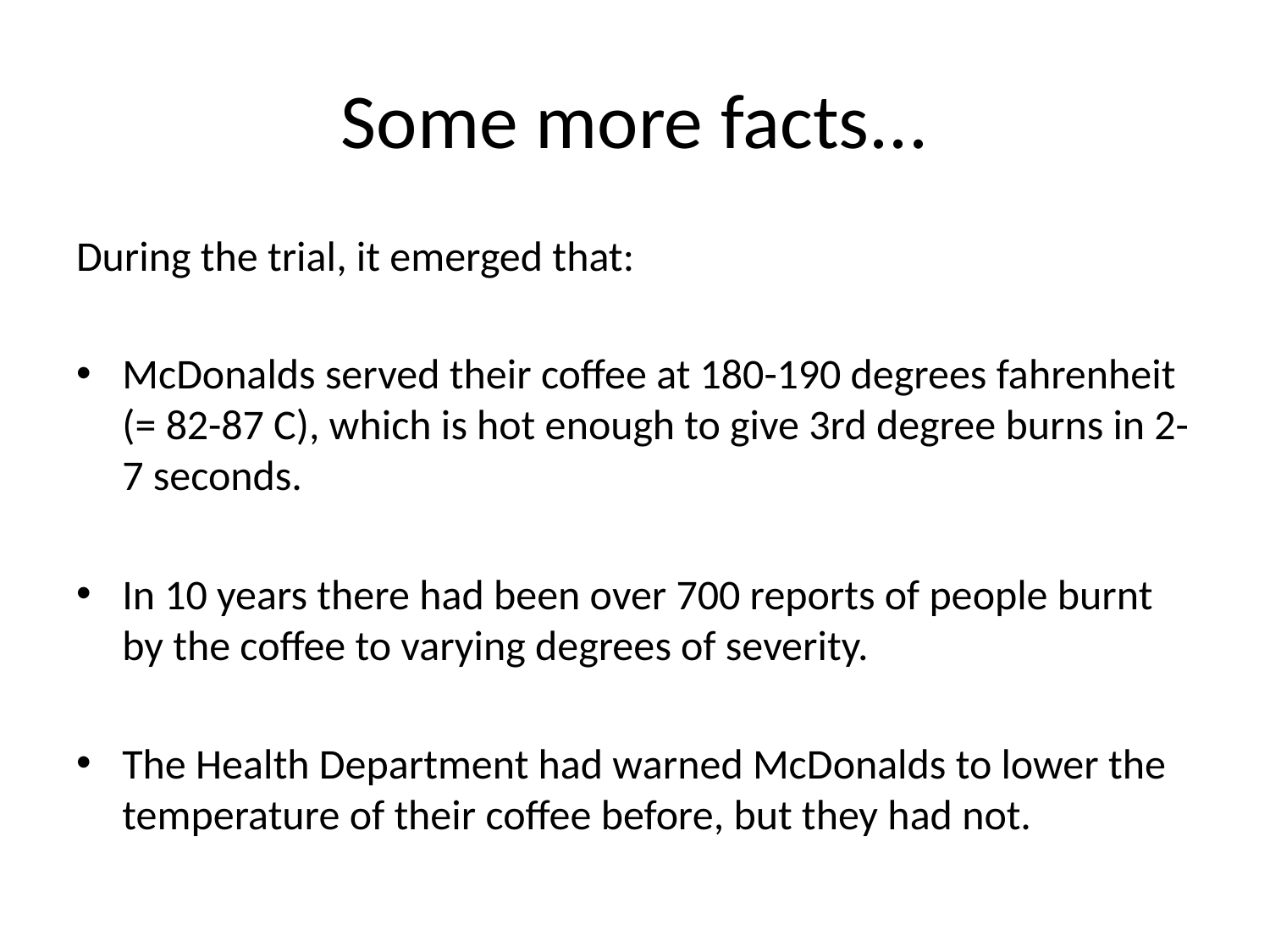

# Some more facts...
During the trial, it emerged that:

McDonalds served their coffee at 180-190 degrees fahrenheit (= 82-87 C), which is hot enough to give 3rd degree burns in 2-7 seconds.

In 10 years there had been over 700 reports of people burnt by the coffee to varying degrees of severity.

The Health Department had warned McDonalds to lower the temperature of their coffee before, but they had not.